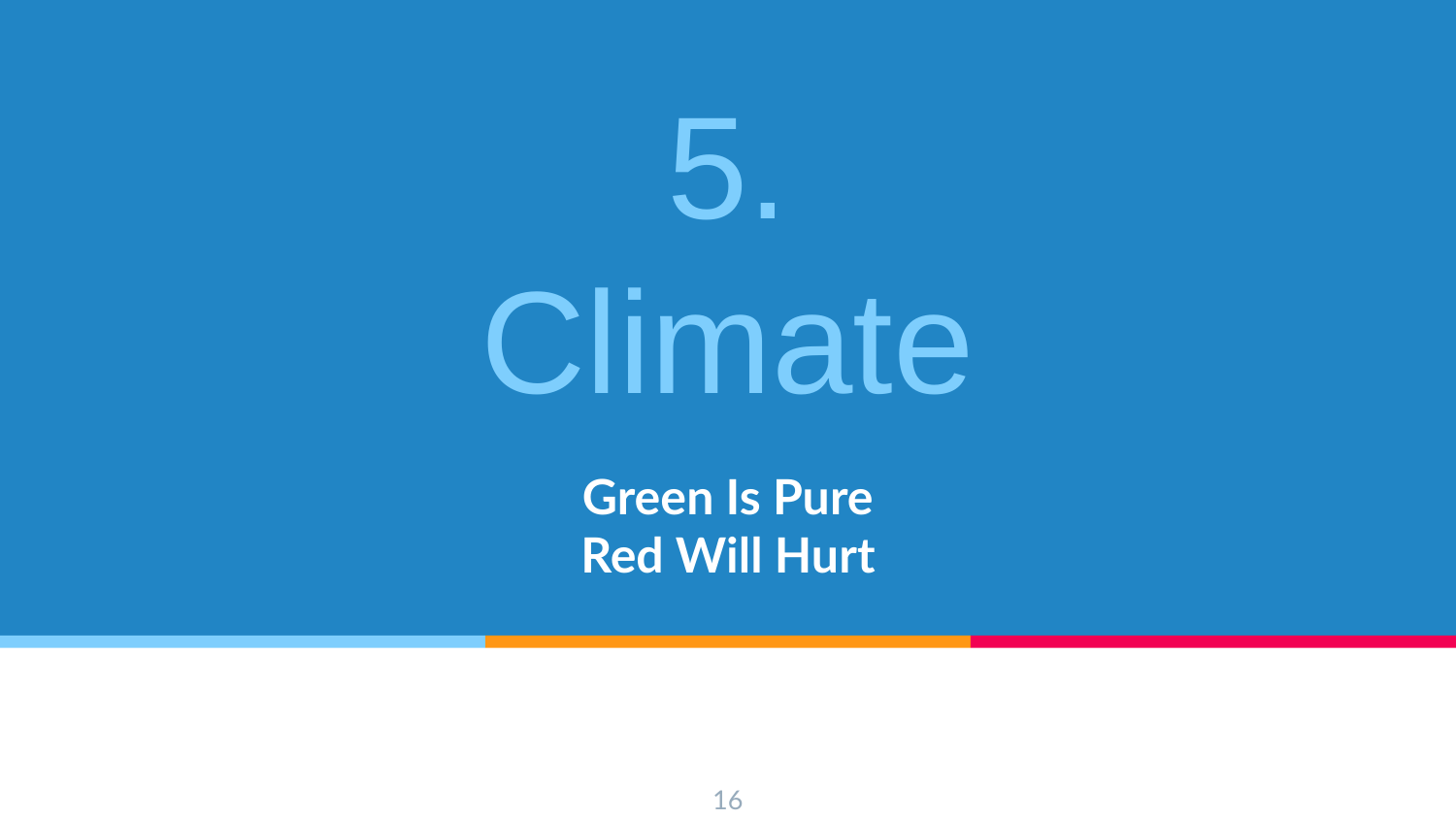

# 5. Climate
Green Is Pure
Red Will Hurt
16